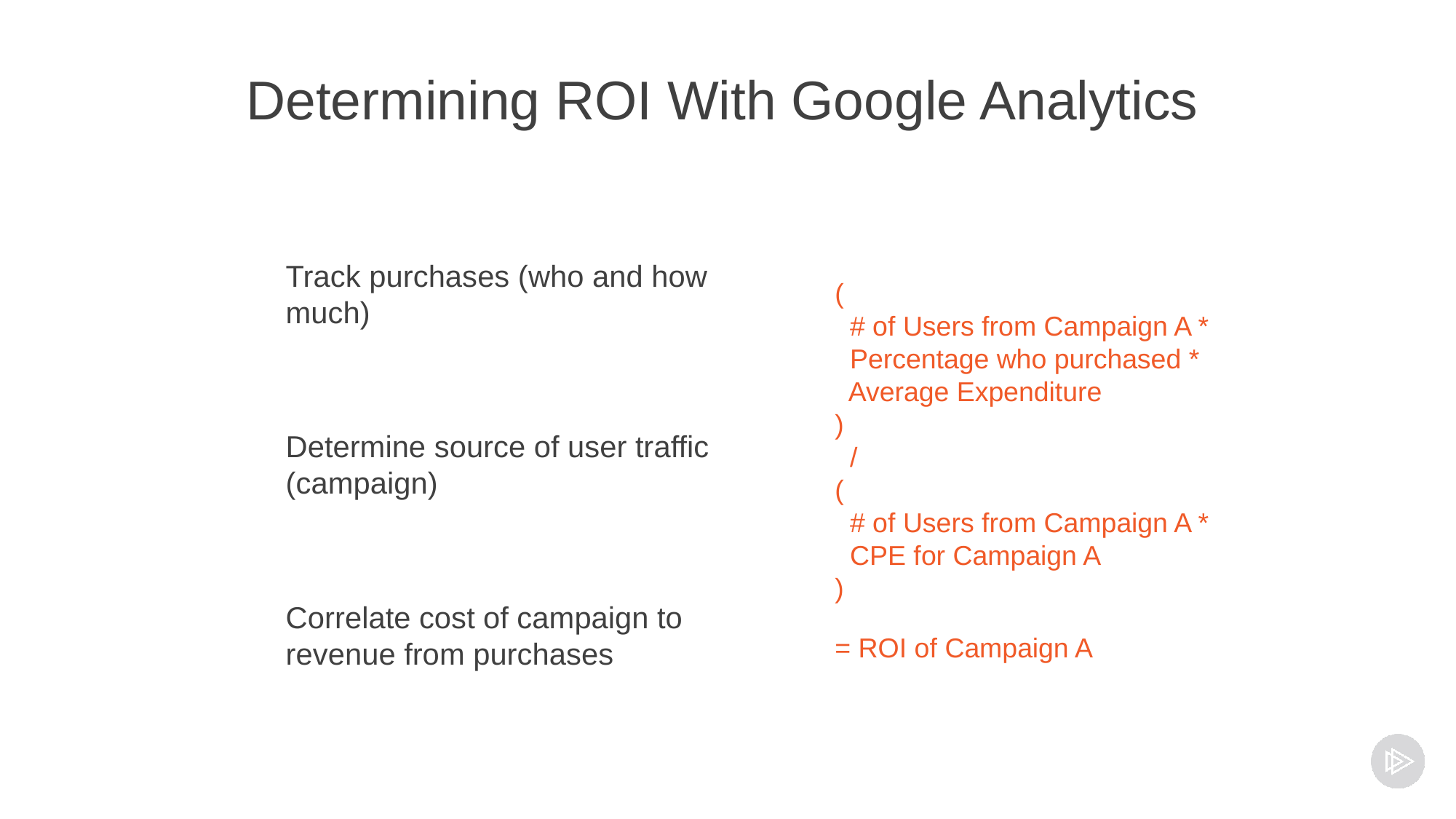

# Determining ROI With Google Analytics
(
  # of Users from Campaign A *
  Percentage who purchased *
  Average Expenditure
)
  /
(
  # of Users from Campaign A *
  CPE for Campaign A
)
= ROI of Campaign A
Track purchases (who and how much)

Determine source of user traffic (campaign)

Correlate cost of campaign to revenue from purchases